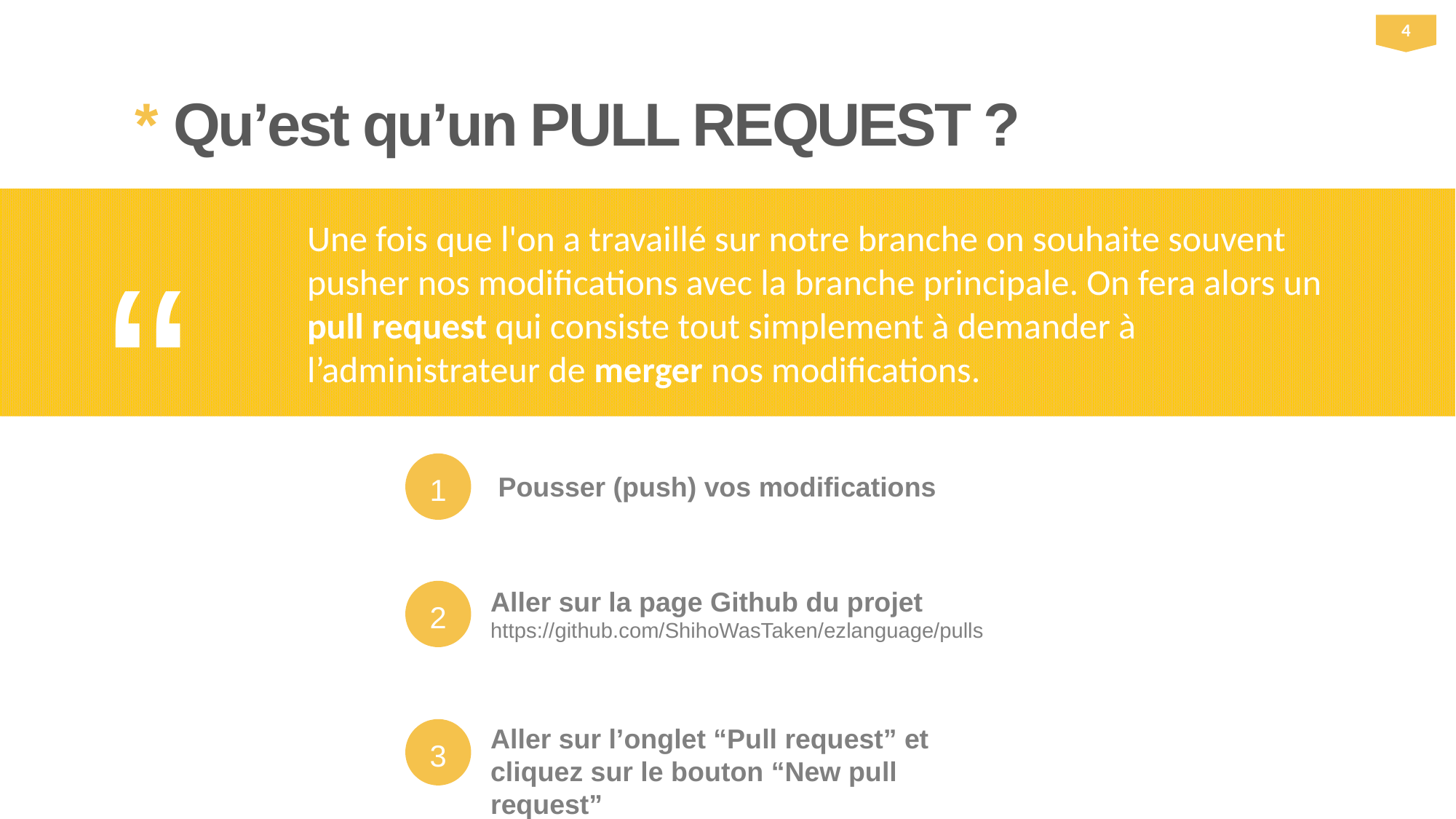

4
* Qu’est qu’un PULL REQUEST ?

“
Une fois que l'on a travaillé sur notre branche on souhaite souvent pusher nos modifications avec la branche principale. On fera alors un pull request qui consiste tout simplement à demander à l’administrateur de merger nos modifications.

1
 Pousser (push) vos modifications
Aller sur la page Github du projet
https://github.com/ShihoWasTaken/ezlanguage/pulls

2
Aller sur l’onglet “Pull request” et cliquez sur le bouton “New pull request”

3